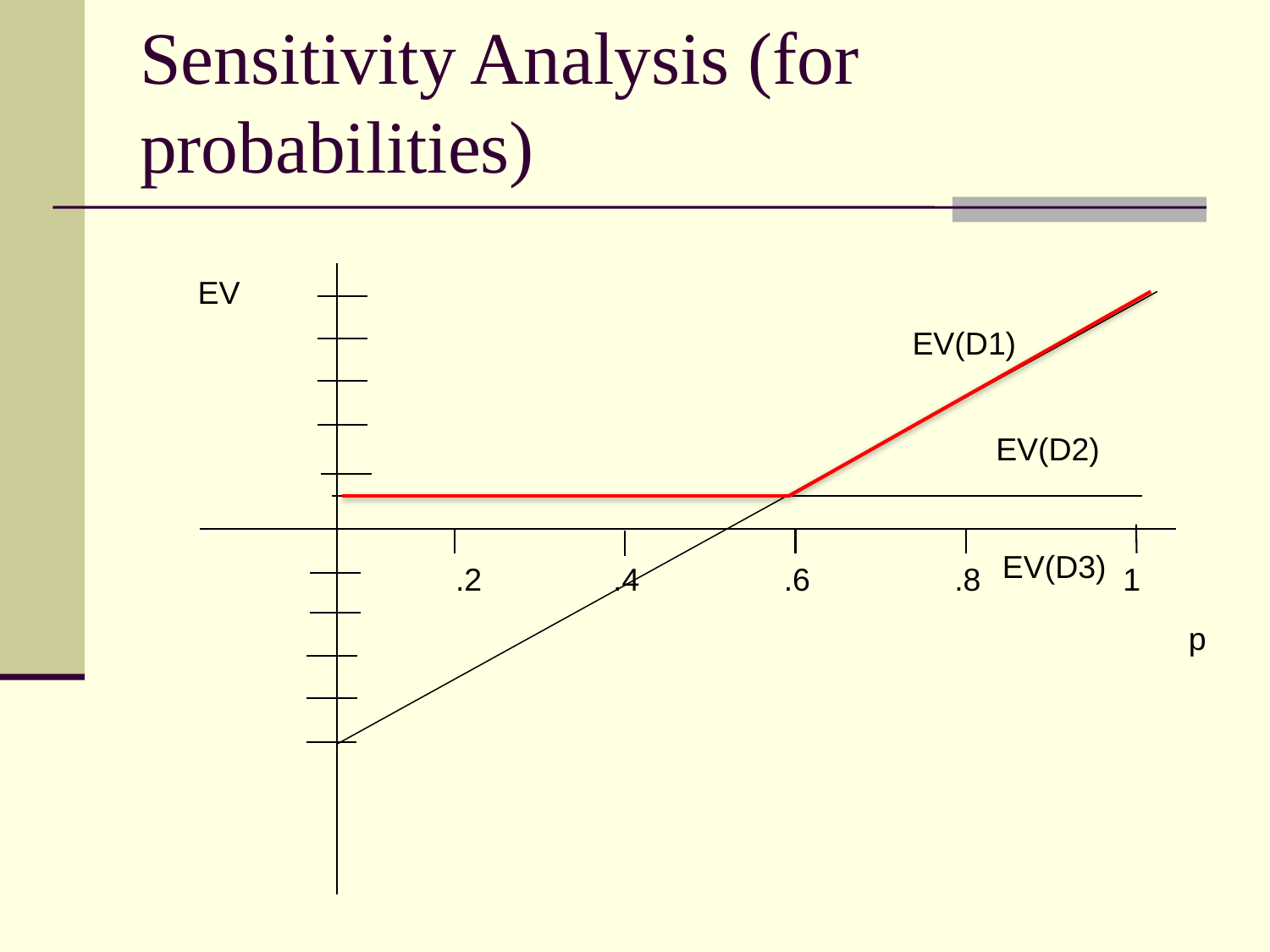

# Sensitivity Analysis (for probabilities)
EV
EV(D1)
EV(D2)
EV(D3)
.2
.4
.6
.8
1
p